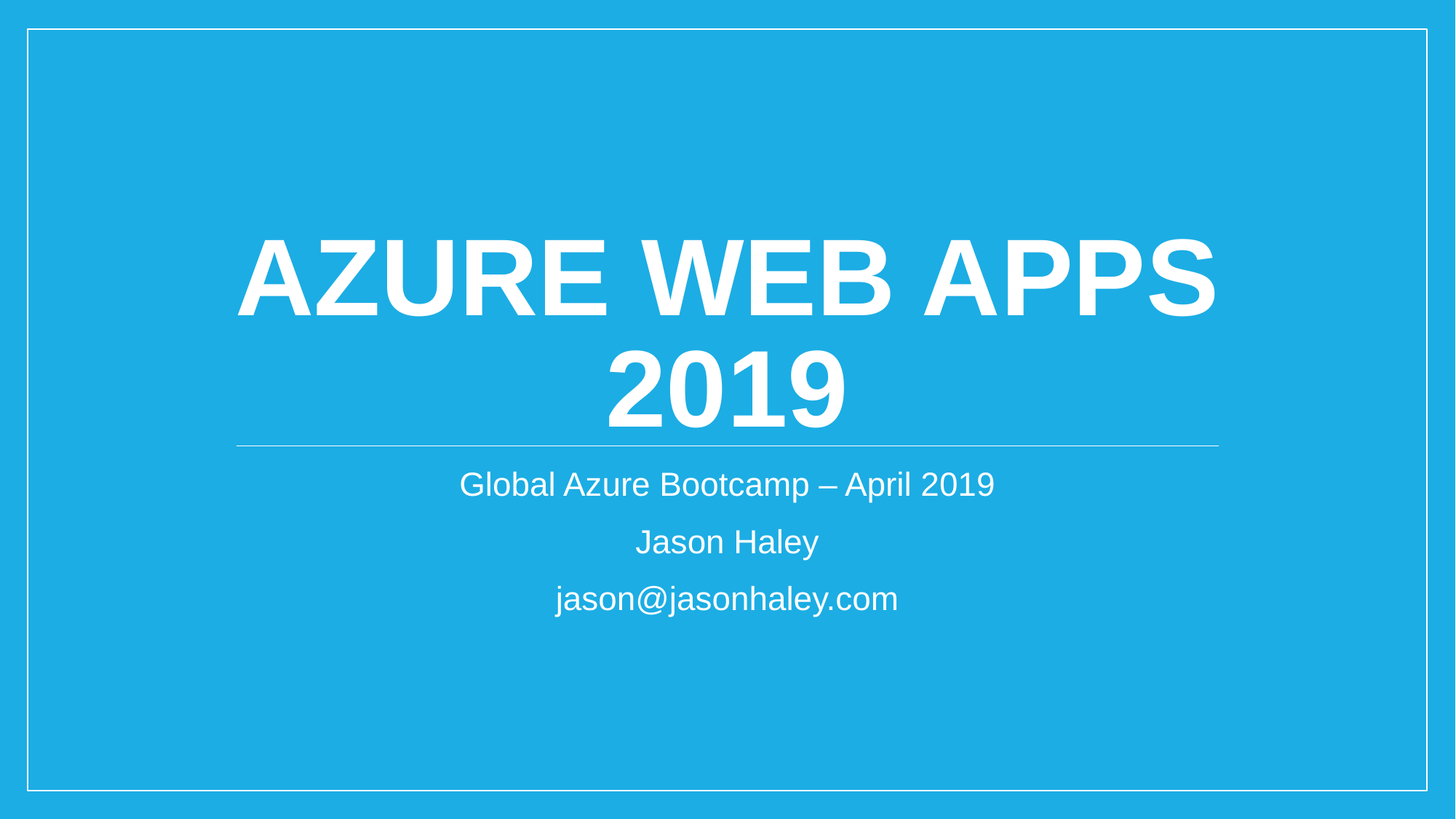

# Azure Web Apps 2019
Global Azure Bootcamp – April 2019
Jason Haley
jason@jasonhaley.com